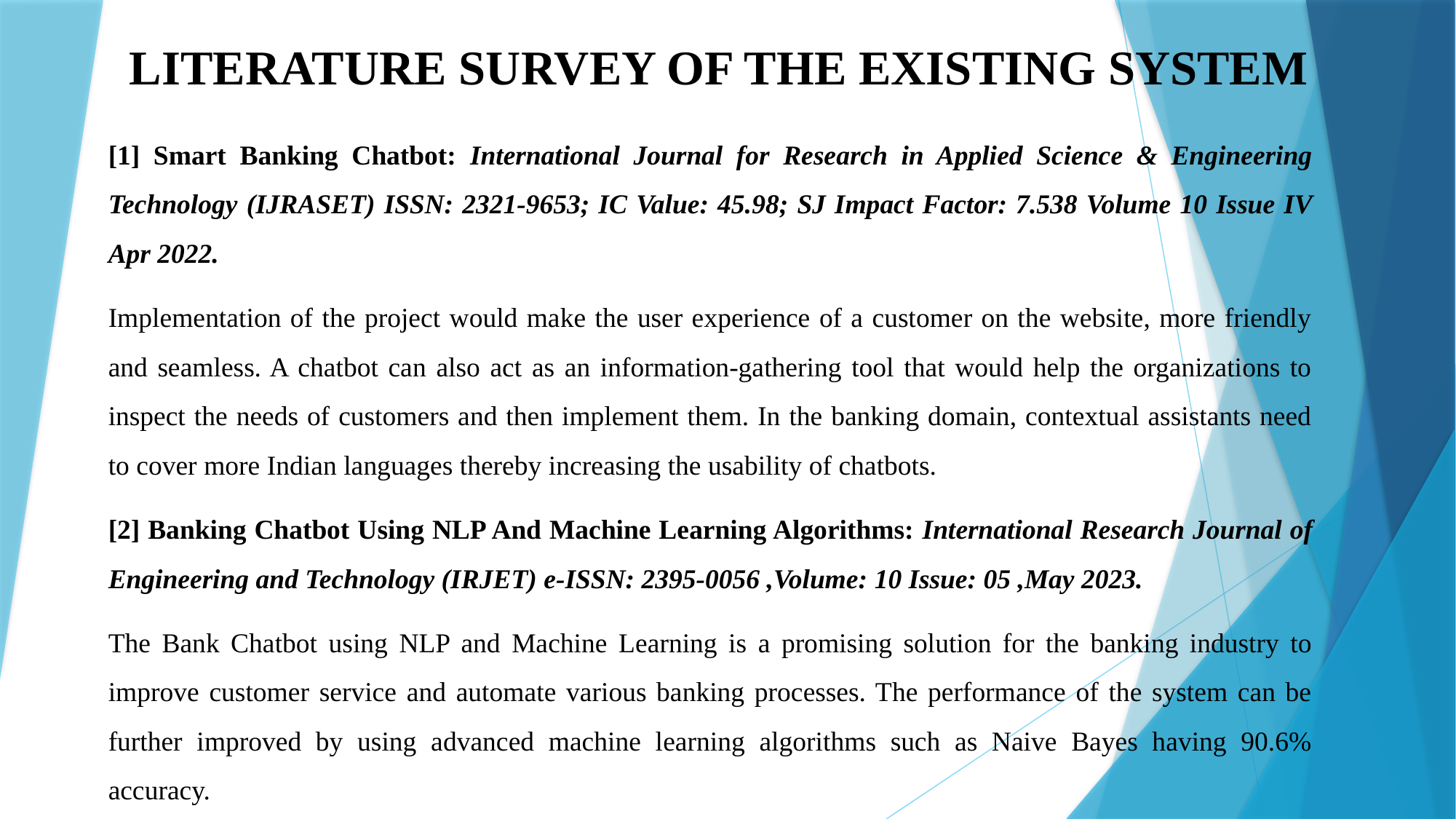

# LITERATURE SURVEY OF THE EXISTING SYSTEM
[1] Smart Banking Chatbot: International Journal for Research in Applied Science & Engineering Technology (IJRASET) ISSN: 2321-9653; IC Value: 45.98; SJ Impact Factor: 7.538 Volume 10 Issue IV Apr 2022.
Implementation of the project would make the user experience of a customer on the website, more friendly and seamless. A chatbot can also act as an information-gathering tool that would help the organizations to inspect the needs of customers and then implement them. In the banking domain, contextual assistants need to cover more Indian languages thereby increasing the usability of chatbots.
[2] Banking Chatbot Using NLP And Machine Learning Algorithms: International Research Journal of Engineering and Technology (IRJET) e-ISSN: 2395-0056 ,Volume: 10 Issue: 05 ,May 2023.
The Bank Chatbot using NLP and Machine Learning is a promising solution for the banking industry to improve customer service and automate various banking processes. The performance of the system can be further improved by using advanced machine learning algorithms such as Naive Bayes having 90.6% accuracy.